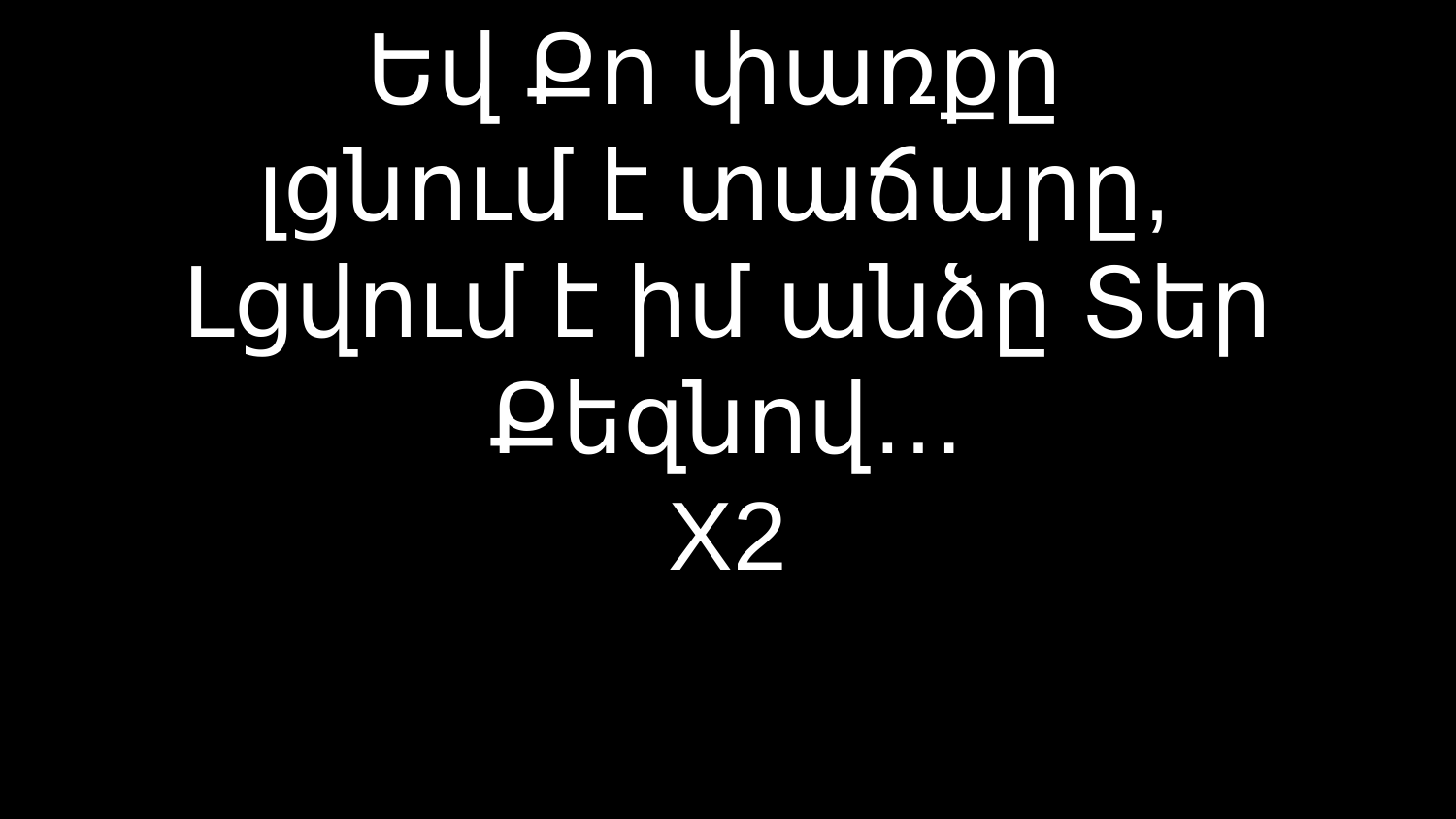

# Եվ Քո փառքը լցնում է տաճարը, Լցվում է իմ անձը Տեր Քեզնով… X2